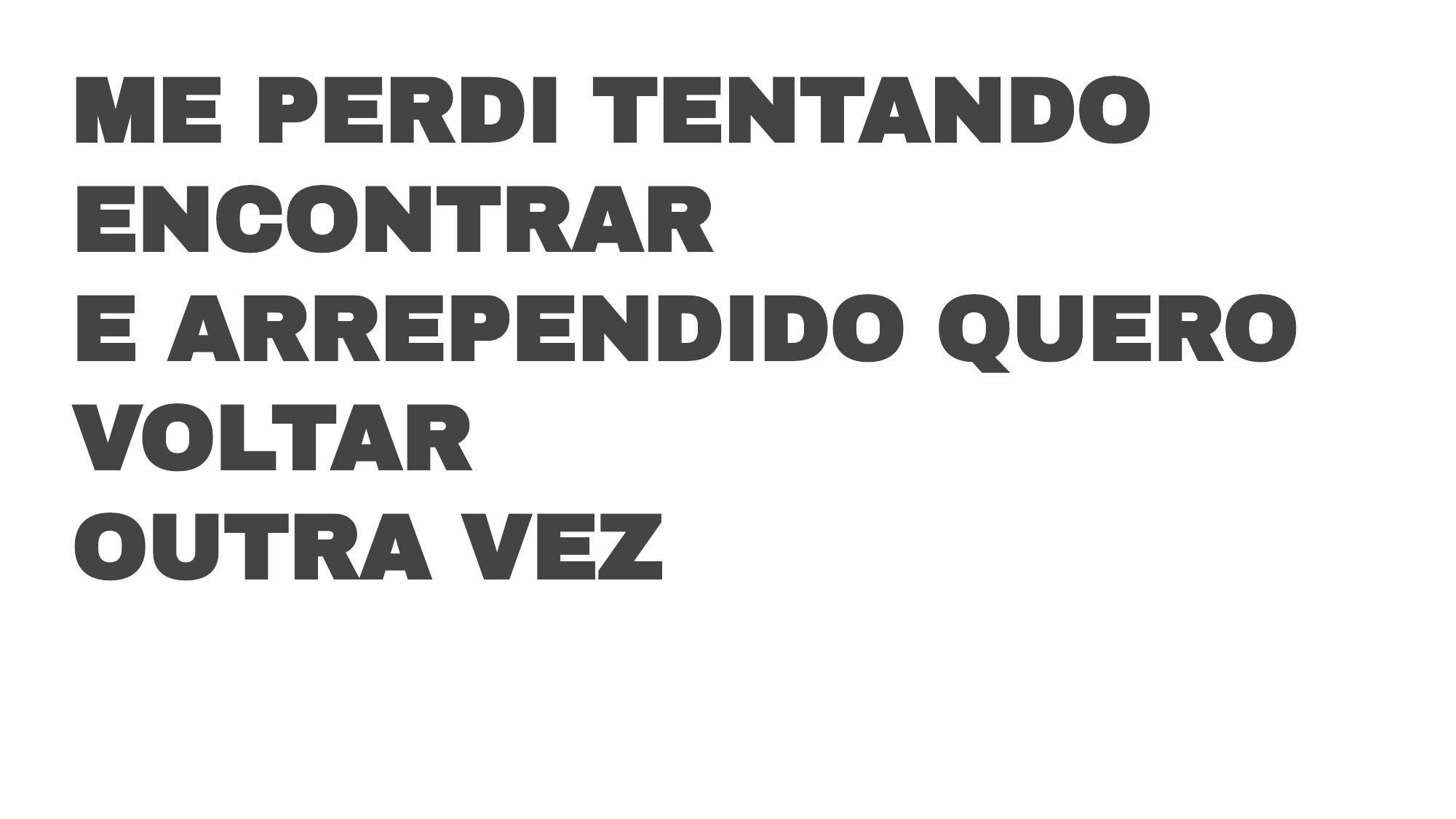

ME PERDI TENTANDO ENCONTRAR
E ARREPENDIDO QUERO VOLTAR
OUTRA VEZ